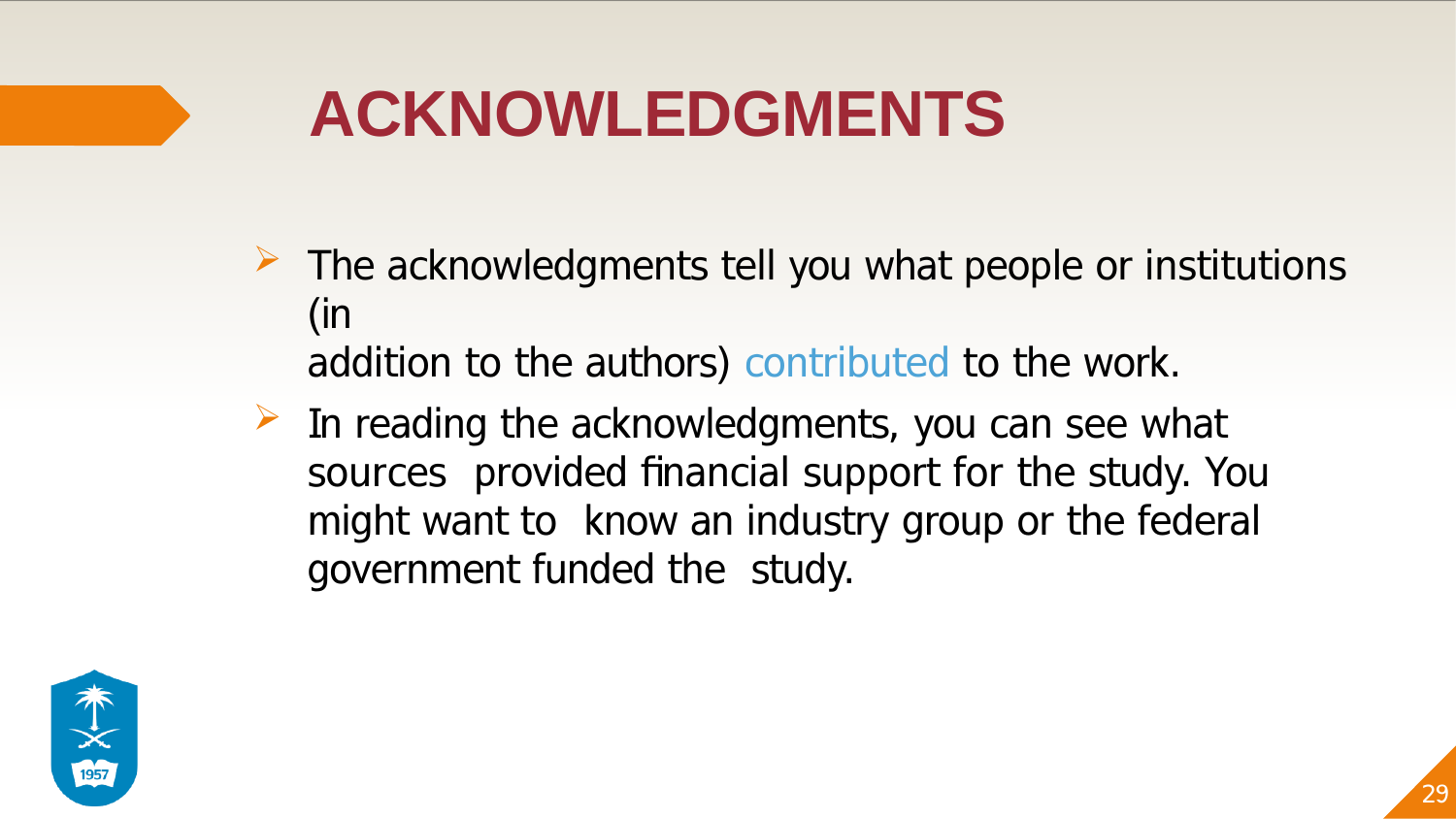

# ACKNOWLEDGMENTS

The acknowledgments tell you what people or institutions (in
addition to the authors) contributed to the work.
In reading the acknowledgments, you can see what sources  provided financial support for the study. You might want to  know an industry group or the federal government funded the  study.

29